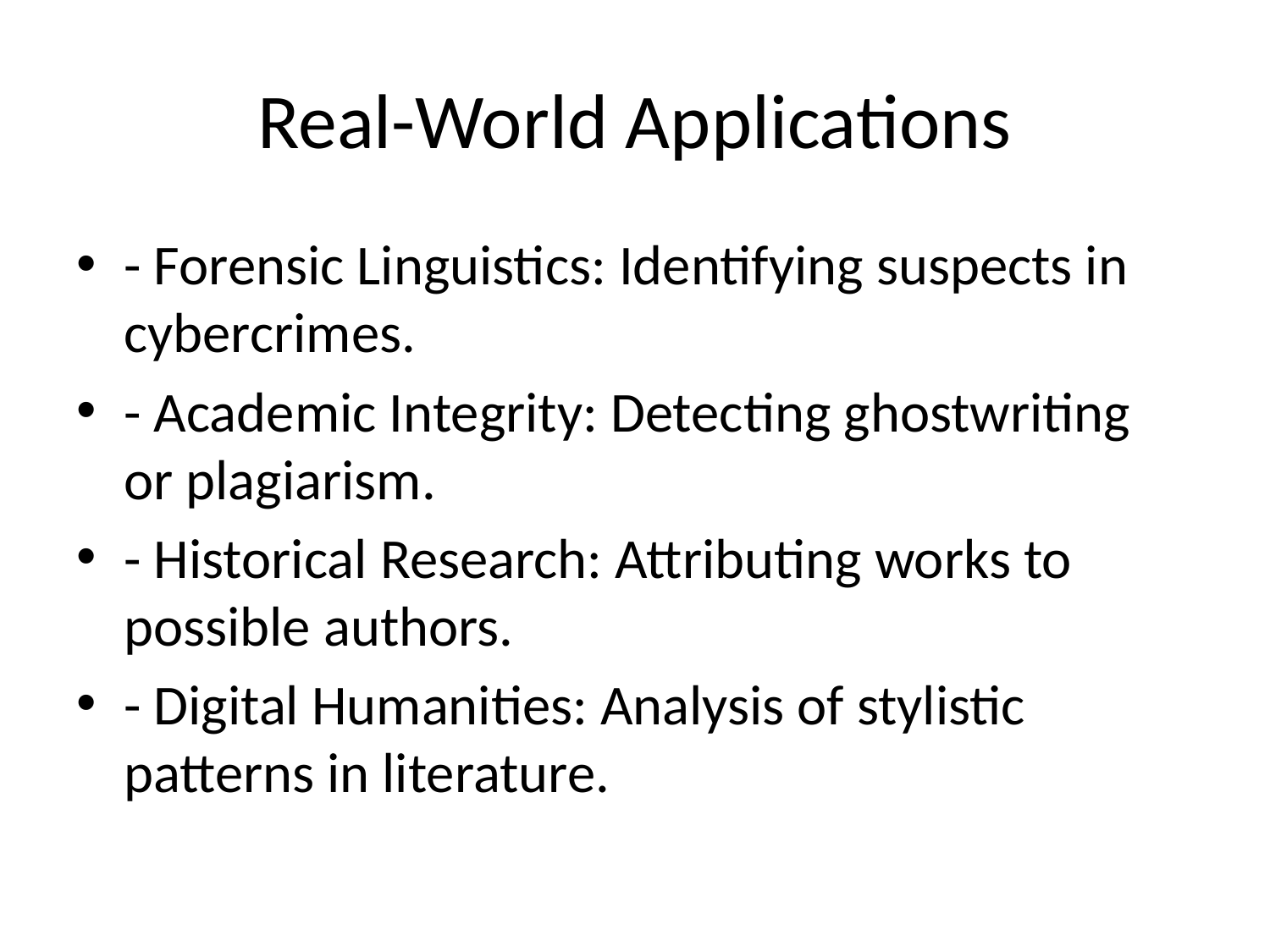

# Real-World Applications
- Forensic Linguistics: Identifying suspects in cybercrimes.
- Academic Integrity: Detecting ghostwriting or plagiarism.
- Historical Research: Attributing works to possible authors.
- Digital Humanities: Analysis of stylistic patterns in literature.